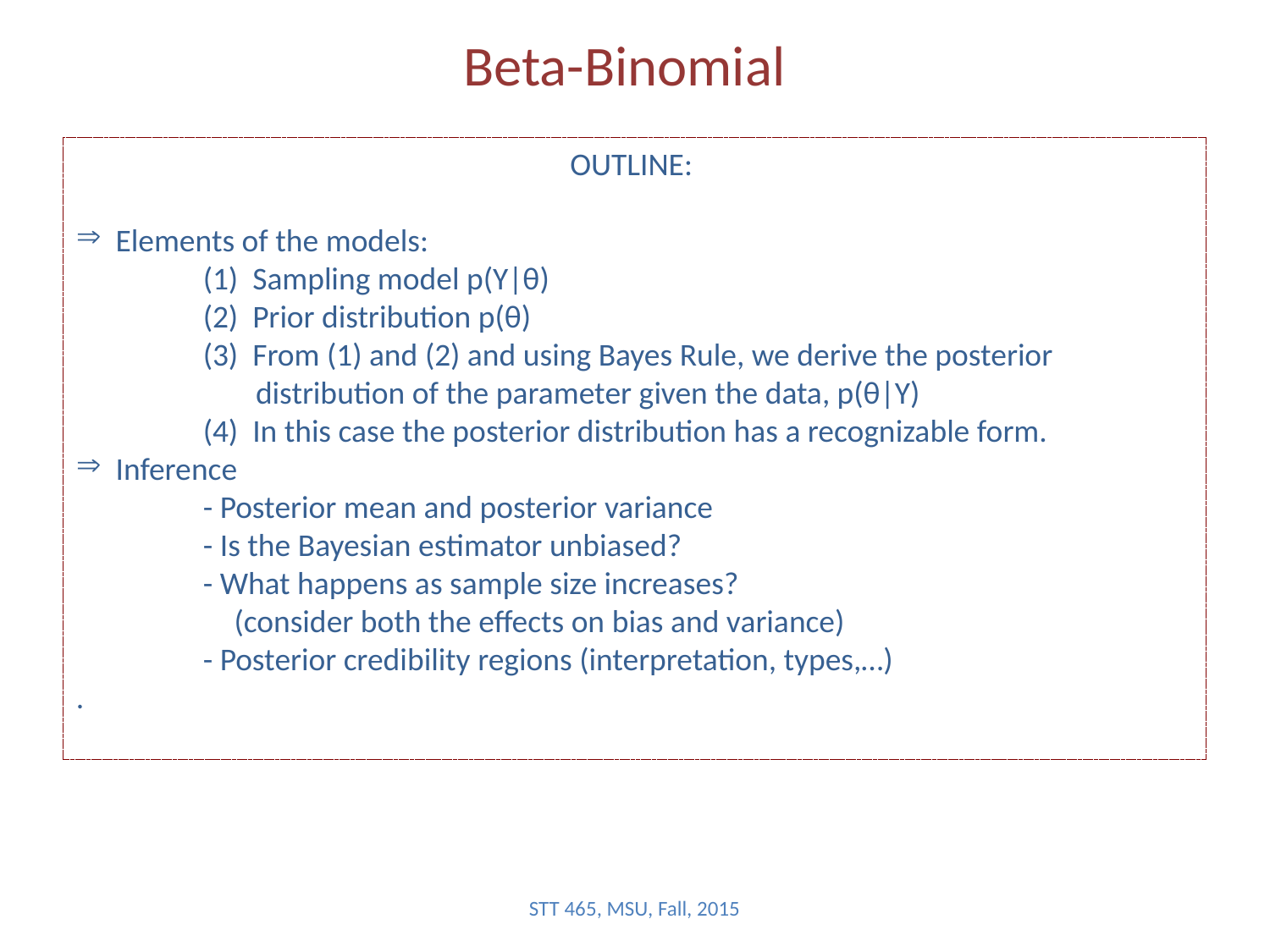

# Beta-Binomial
OUTLINE:

Elements of the models:
	(1)  Sampling model p(Y|θ)
	(2)  Prior distribution p(θ)
	(3)  From (1) and (2) and using Bayes Rule, we derive the posterior
                         distribution of the parameter given the data, p(θ|Y)
	(4)  In this case the posterior distribution has a recognizable form.
Inference
	- Posterior mean and posterior variance
	- Is the Bayesian estimator unbiased?
	- What happens as sample size increases?
                      (consider both the effects on bias and variance)
	- Posterior credibility regions (interpretation, types,…)
.

STT 465, MSU, Fall, 2015